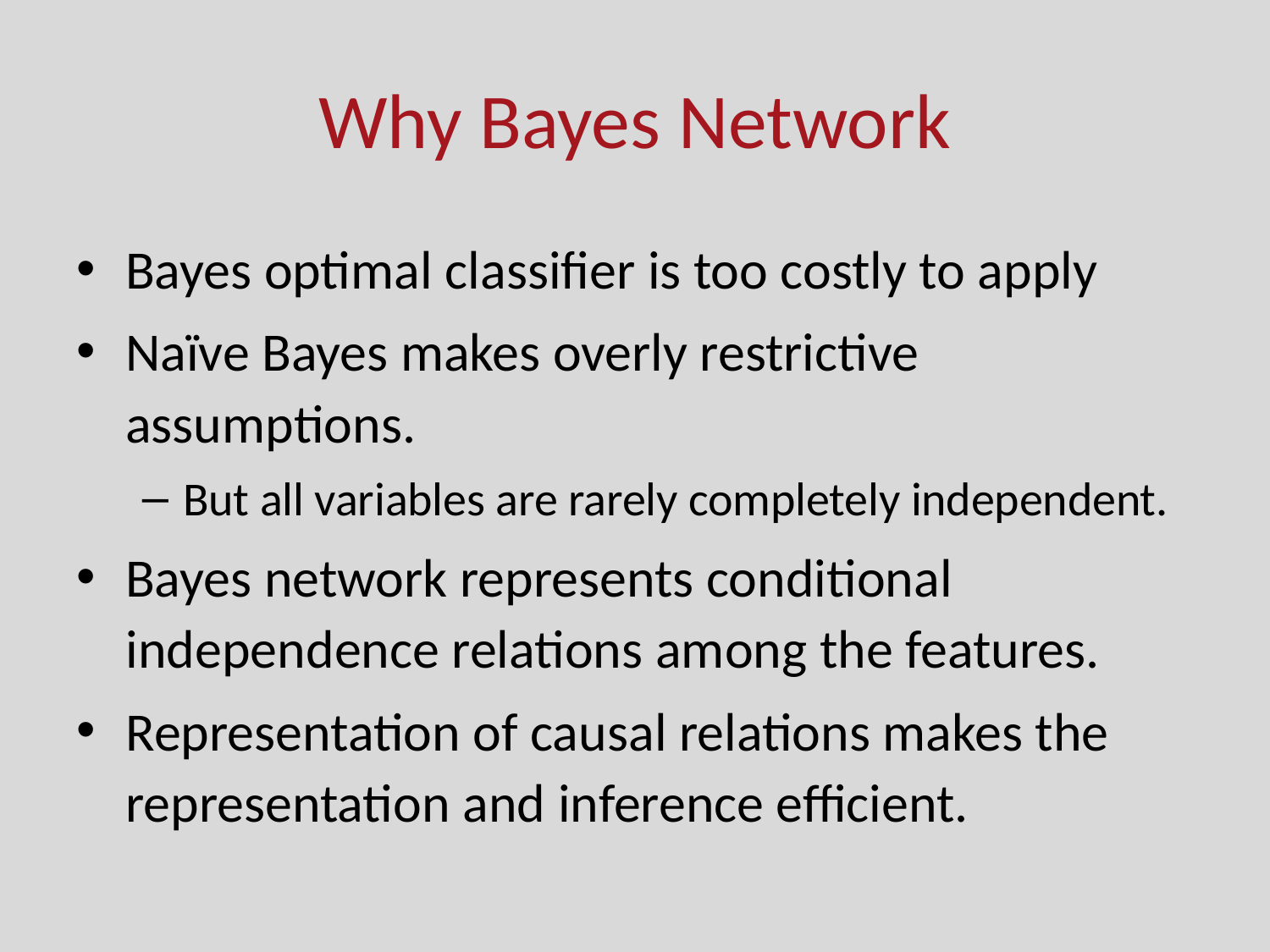

# Why Bayes Network
Bayes optimal classifier is too costly to apply
Naïve Bayes makes overly restrictive assumptions.
But all variables are rarely completely independent.
Bayes network represents conditional independence relations among the features.
Representation of causal relations makes the representation and inference efficient.